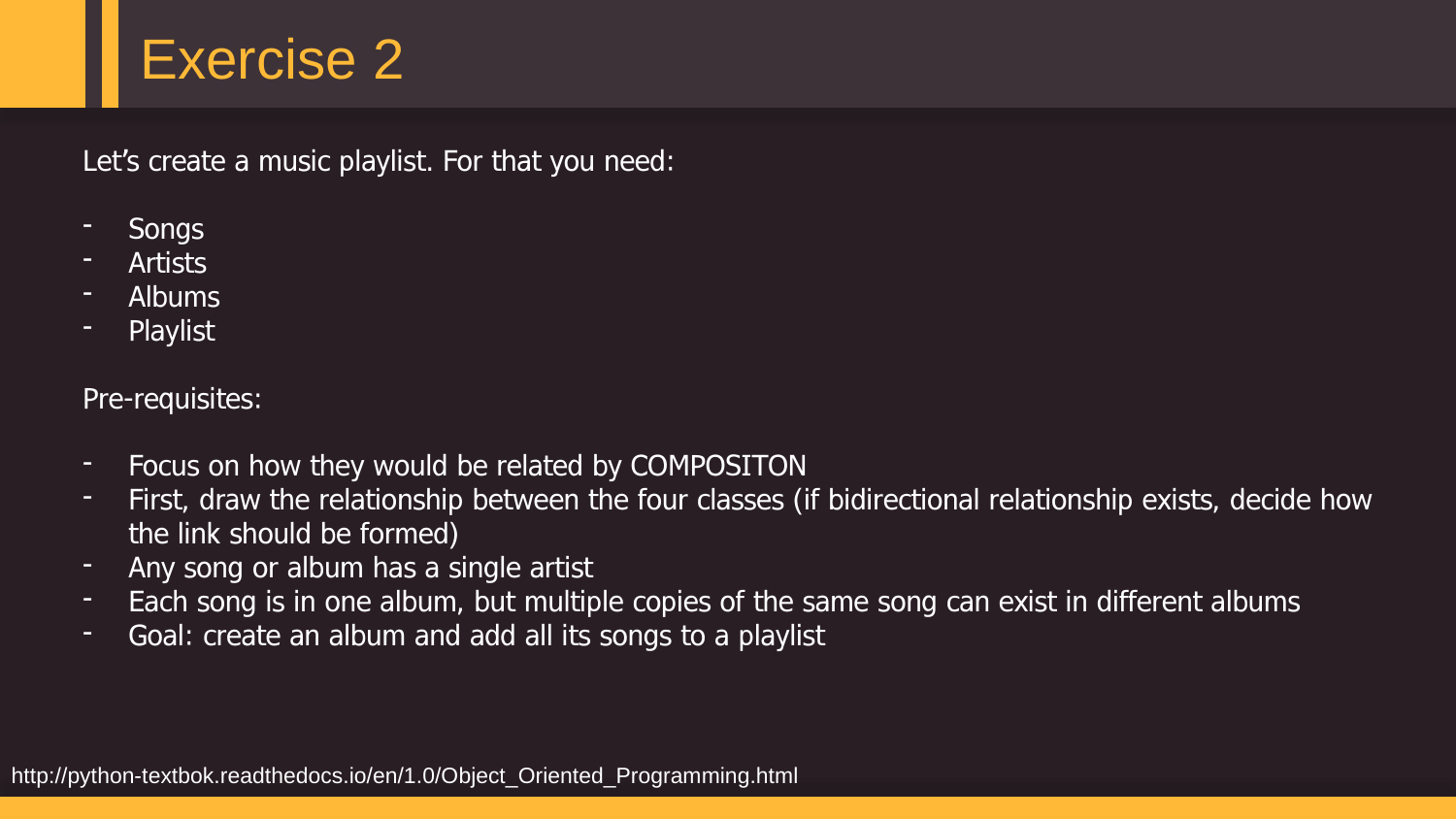

Exercise 2
Let’s create a music playlist. For that you need:

Songs
Artists
Albums
Playlist

Pre-requisites:

Focus on how they would be related by COMPOSITON
First, draw the relationship between the four classes (if bidirectional relationship exists, decide how the link should be formed)
Any song or album has a single artist
Each song is in one album, but multiple copies of the same song can exist in different albums
Goal: create an album and add all its songs to a playlist
http://python-textbok.readthedocs.io/en/1.0/Object_Oriented_Programming.html